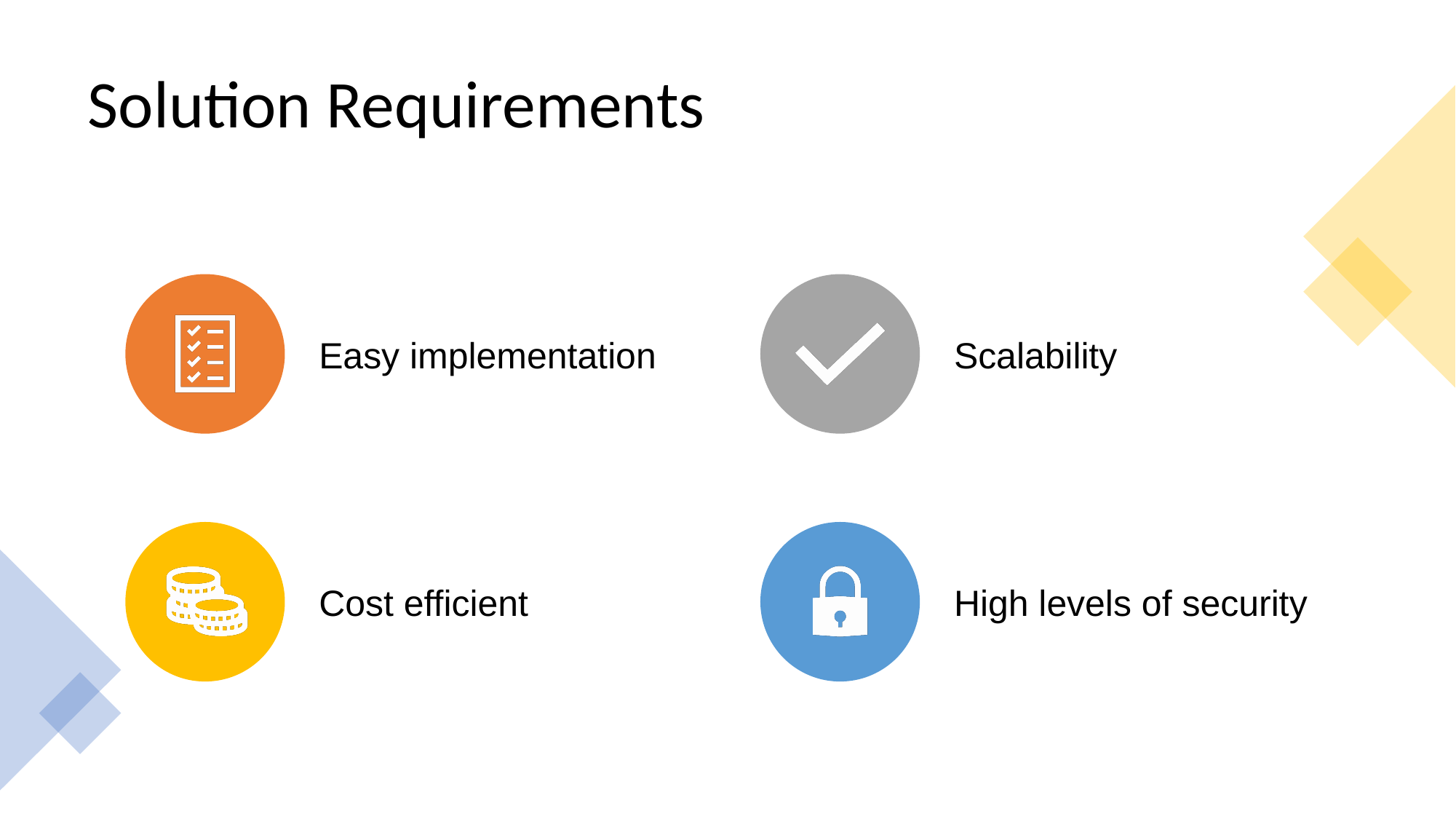

# Solution Requirements

Easy implementation

Scalability

Cost efficient

High levels of security